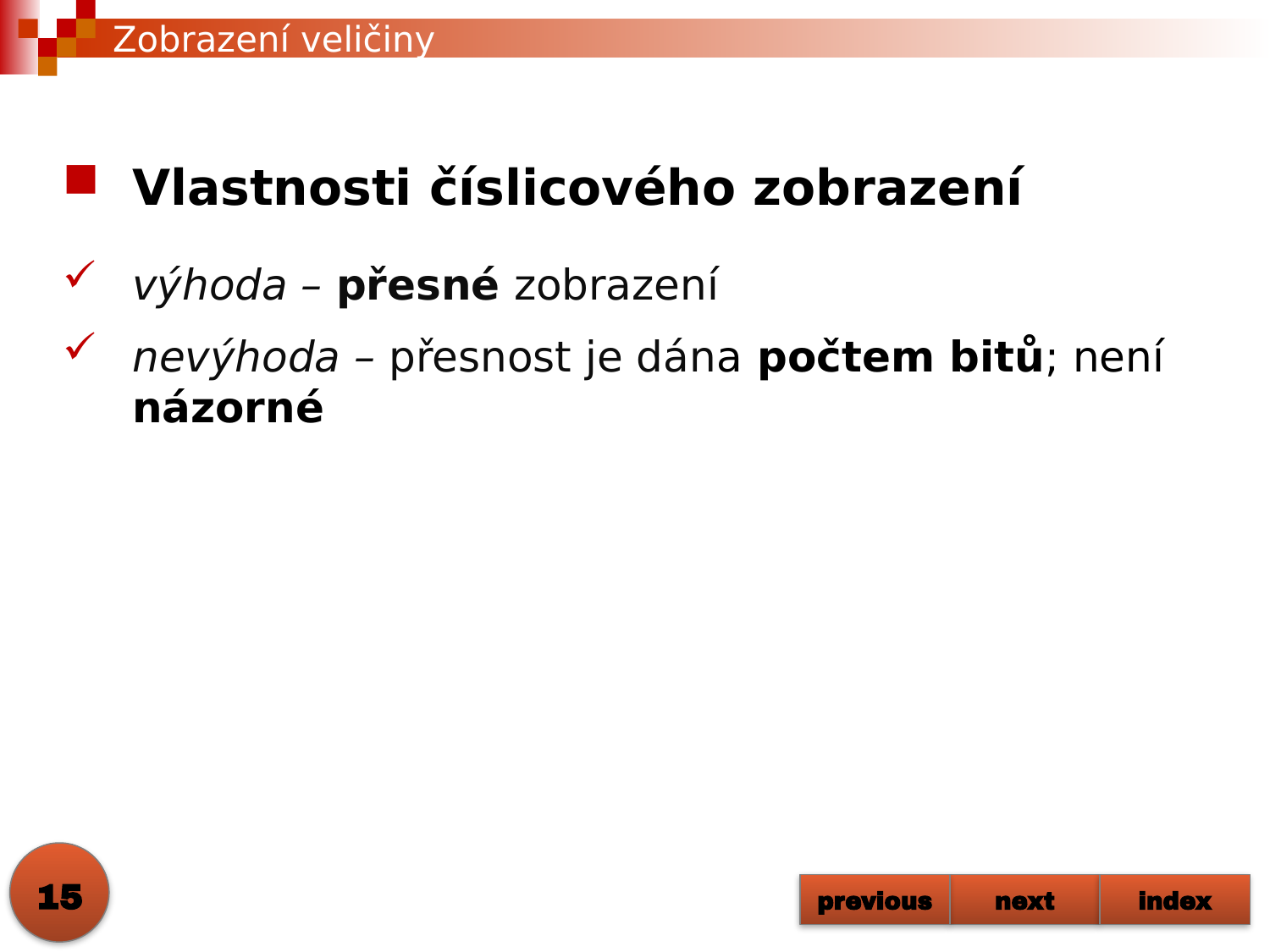

# Zobrazení veličiny
Vlastnosti číslicového zobrazení
výhoda – přesné zobrazení
nevýhoda – přesnost je dána počtem bitů; není názorné

15
previous
next
index